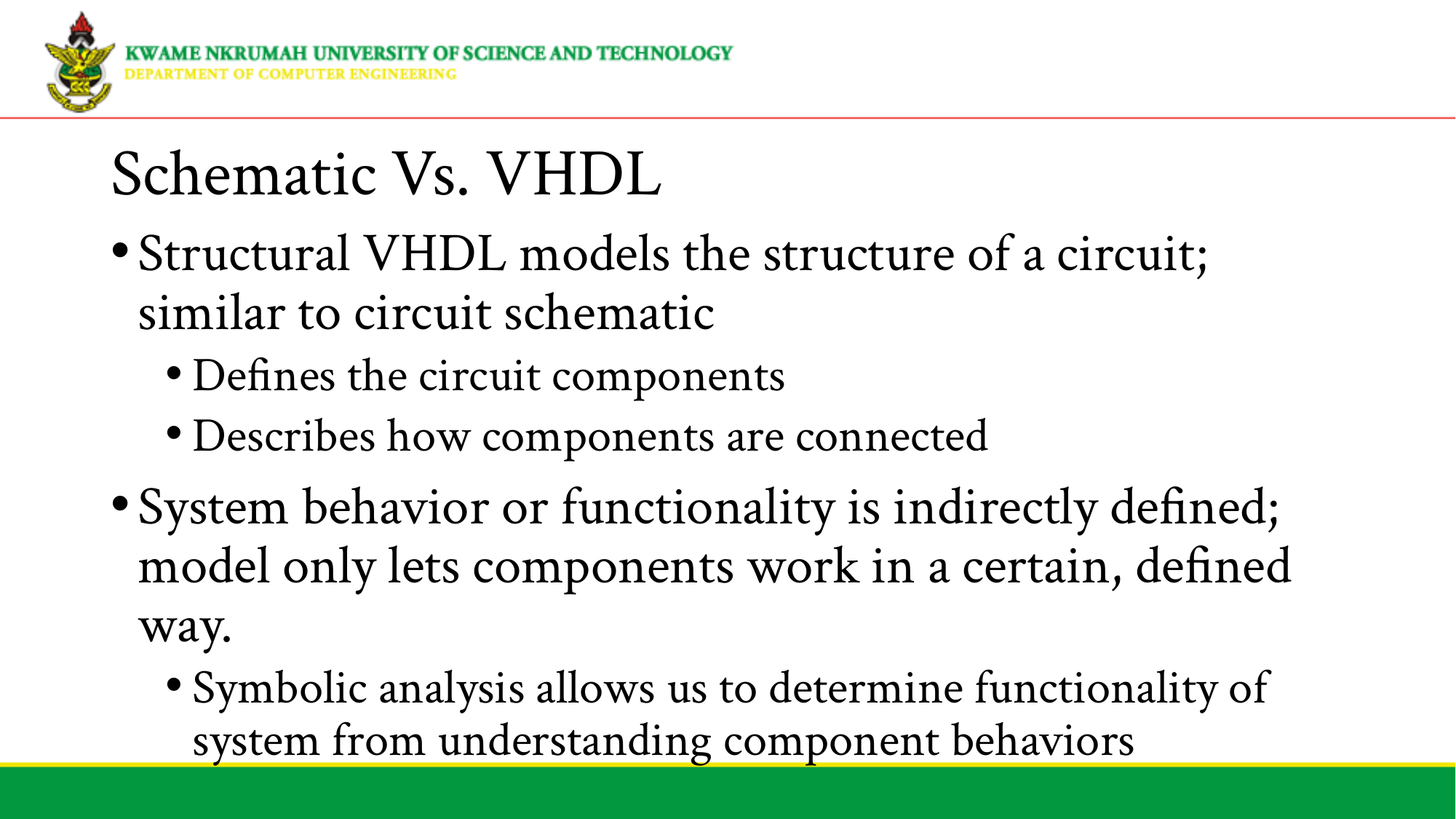

# Schematic Vs. VHDL
Structural VHDL models the structure of a circuit; similar to circuit schematic
Defines the circuit components
Describes how components are connected
System behavior or functionality is indirectly defined; model only lets components work in a certain, defined way.
Symbolic analysis allows us to determine functionality of system from understanding component behaviors